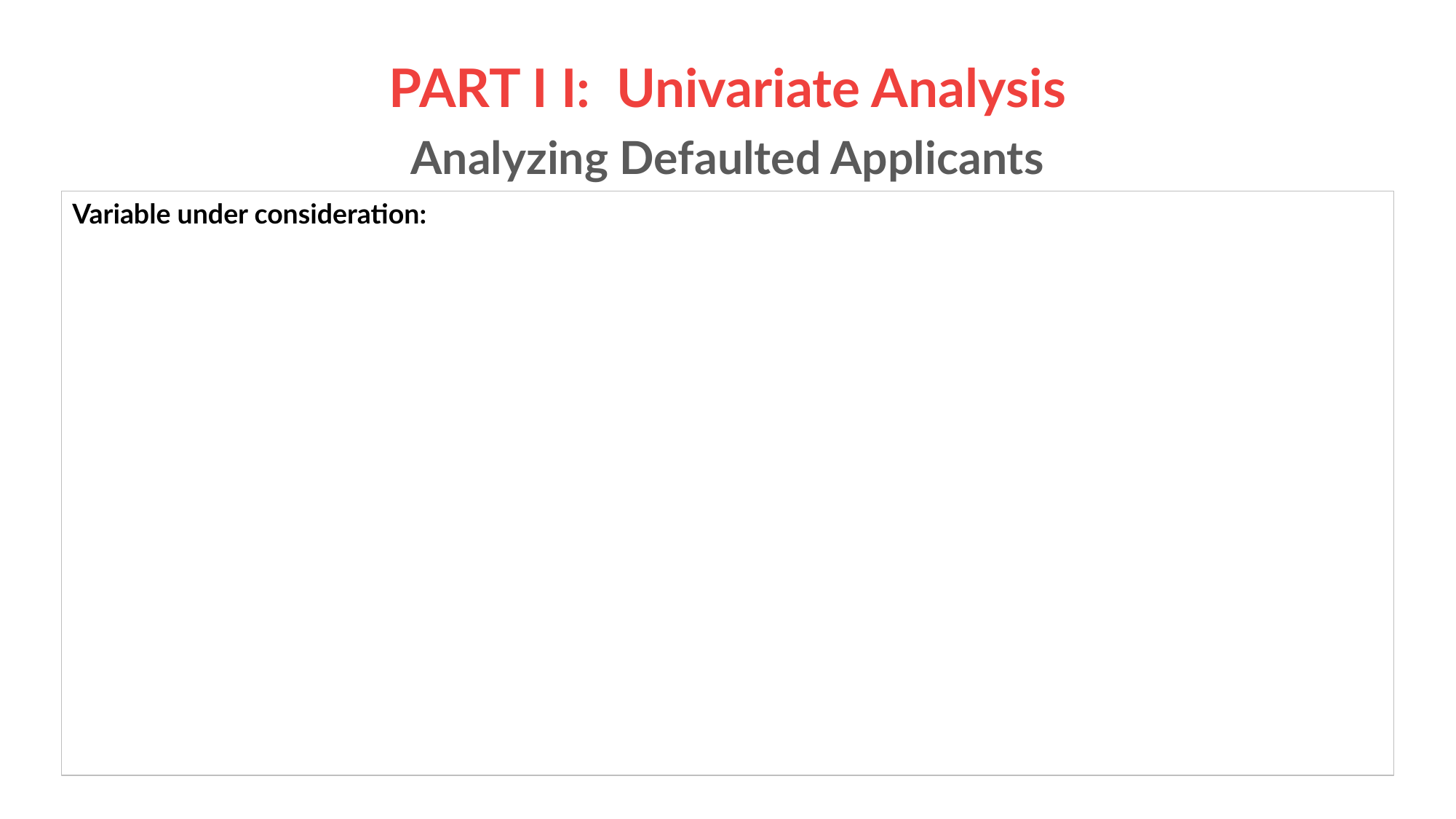

# PART I I:  Univariate Analysis Analyzing Defaulted Applicants
Variable under consideration: